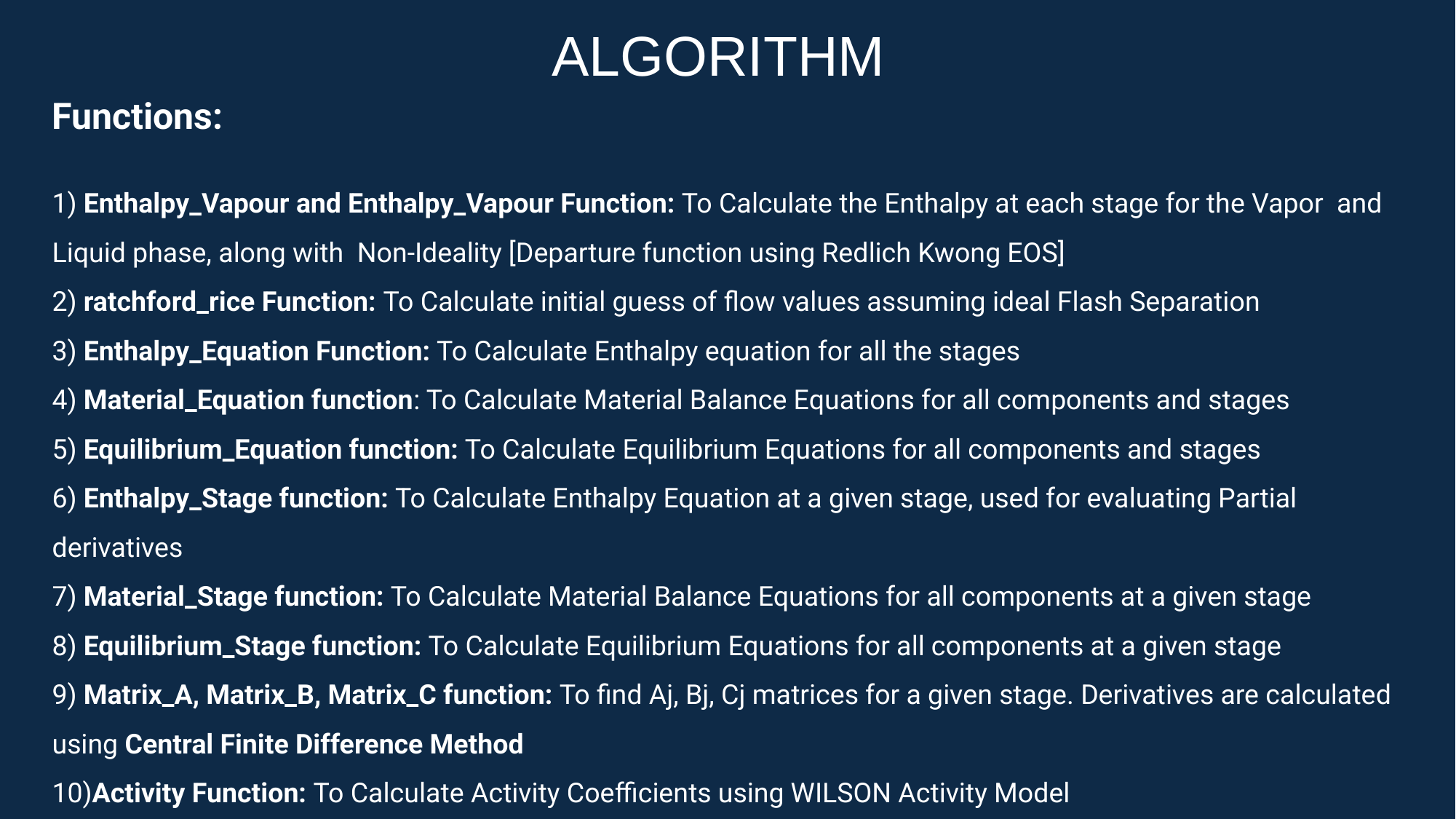

ALGORITHM
Functions:

1) Enthalpy_Vapour and Enthalpy_Vapour Function: To Calculate the Enthalpy at each stage for the Vapor  and Liquid phase, along with  Non-Ideality [Departure function using Redlich Kwong EOS]
2) ratchford_rice Function: To Calculate initial guess of flow values assuming ideal Flash Separation
3) Enthalpy_Equation Function: To Calculate Enthalpy equation for all the stages
4) Material_Equation function: To Calculate Material Balance Equations for all components and stages
5) Equilibrium_Equation function: To Calculate Equilibrium Equations for all components and stages
6) Enthalpy_Stage function: To Calculate Enthalpy Equation at a given stage, used for evaluating Partial derivatives
7) Material_Stage function: To Calculate Material Balance Equations for all components at a given stage
8) Equilibrium_Stage function: To Calculate Equilibrium Equations for all components at a given stage
9) Matrix_A, Matrix_B, Matrix_C function: To find Aj, Bj, Cj matrices for a given stage. Derivatives are calculated using Central Finite Difference Method
10)Activity Function: To Calculate Activity Coefficients using WILSON Activity Model